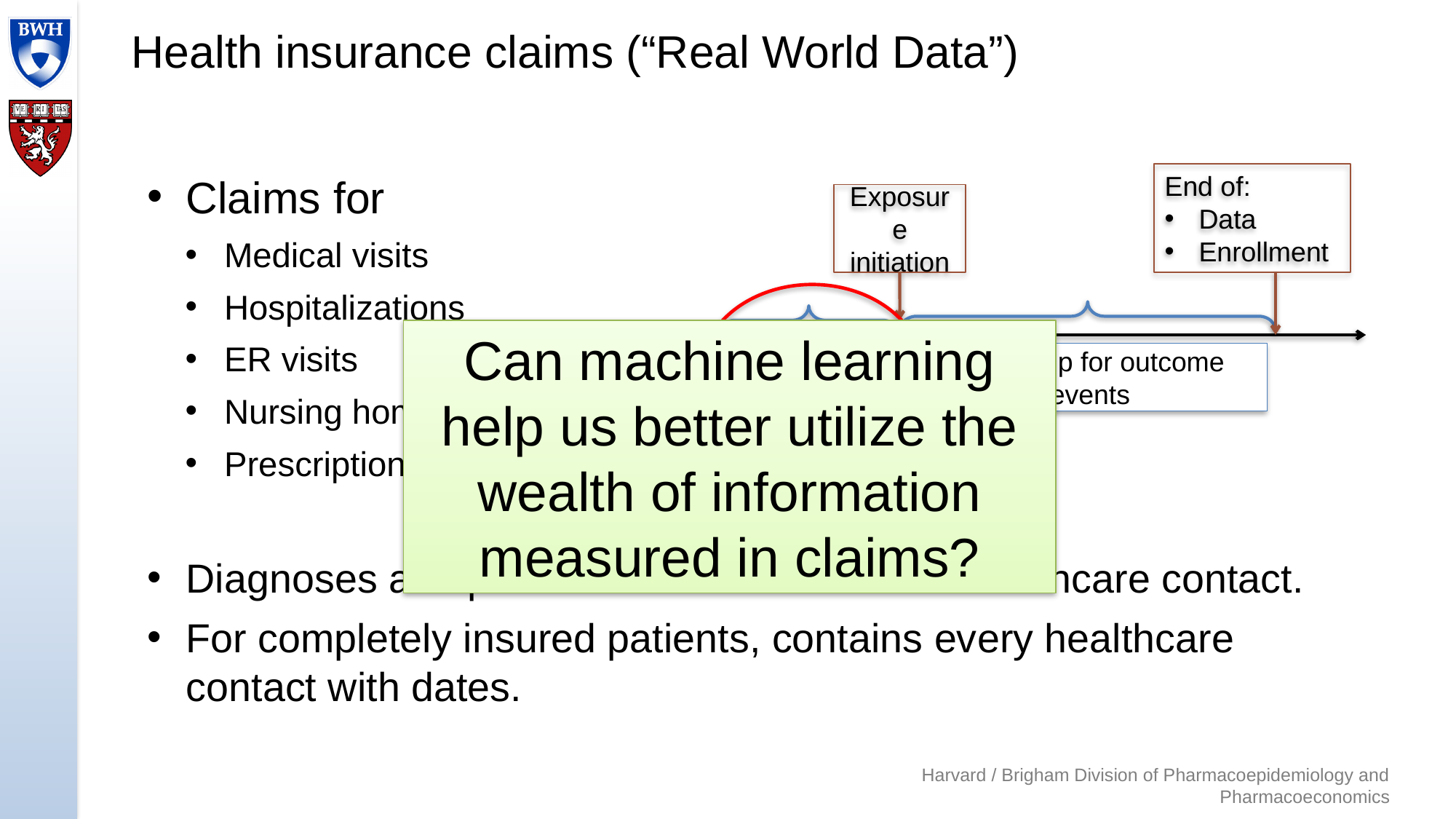

# Health insurance claims (“Real World Data”)
Claims for
Medical visits
Hospitalizations
ER visits
Nursing home stays
Prescription medications

Diagnoses and procedures related to each healthcare contact.
For completely insured patients, contains every healthcare contact with dates.

End of:
Data
Enrollment
Exposure initiation

Follow-up for outcome events
Covariates assessed

Can machine learning help us better utilize the wealth of information measured in claims?
Harvard / Brigham Division of Pharmacoepidemiology and Pharmacoeconomics